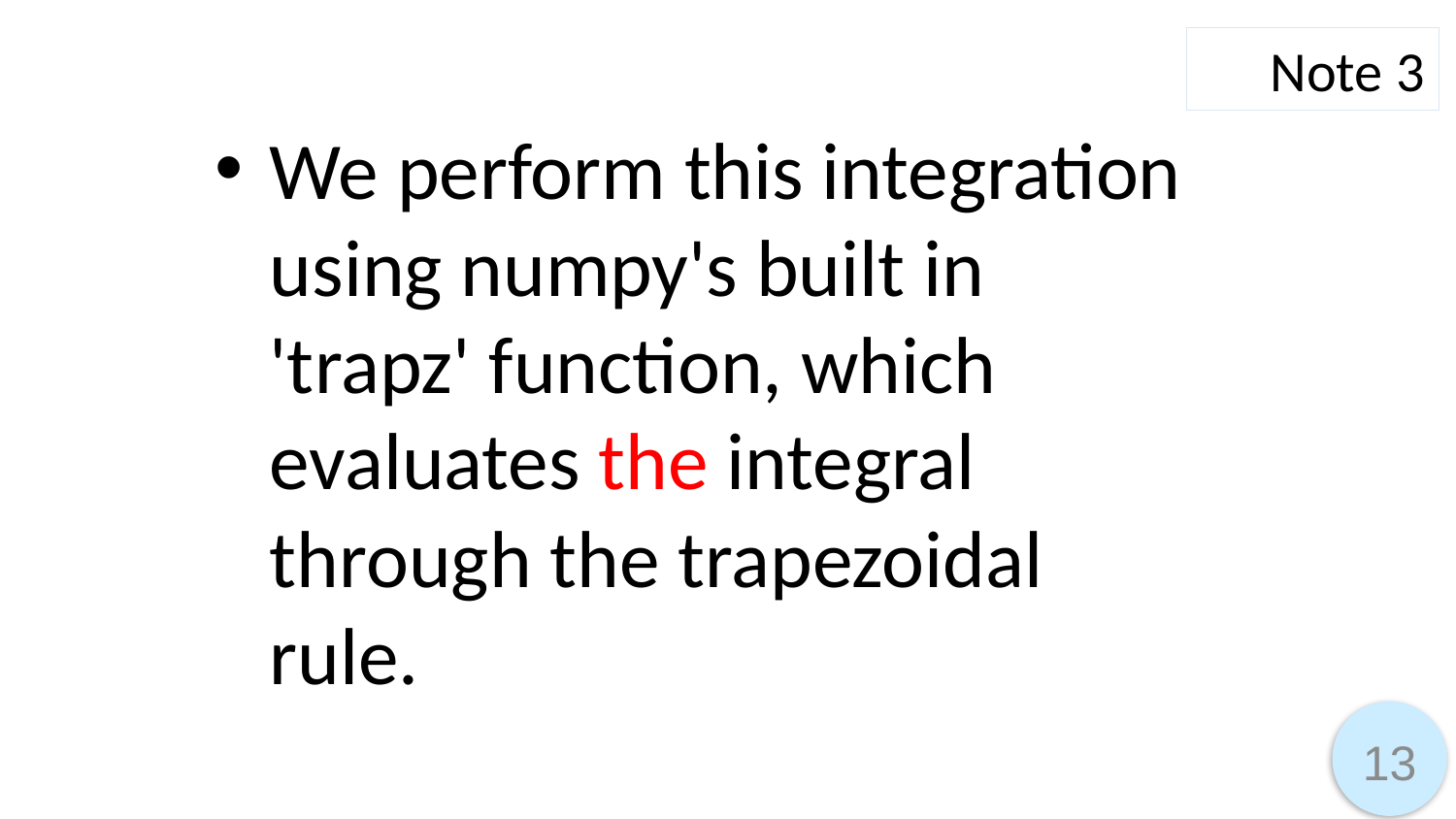

Note 3
We perform this integration using numpy's built in 'trapz' function, which evaluates the integral through the trapezoidal rule.
13